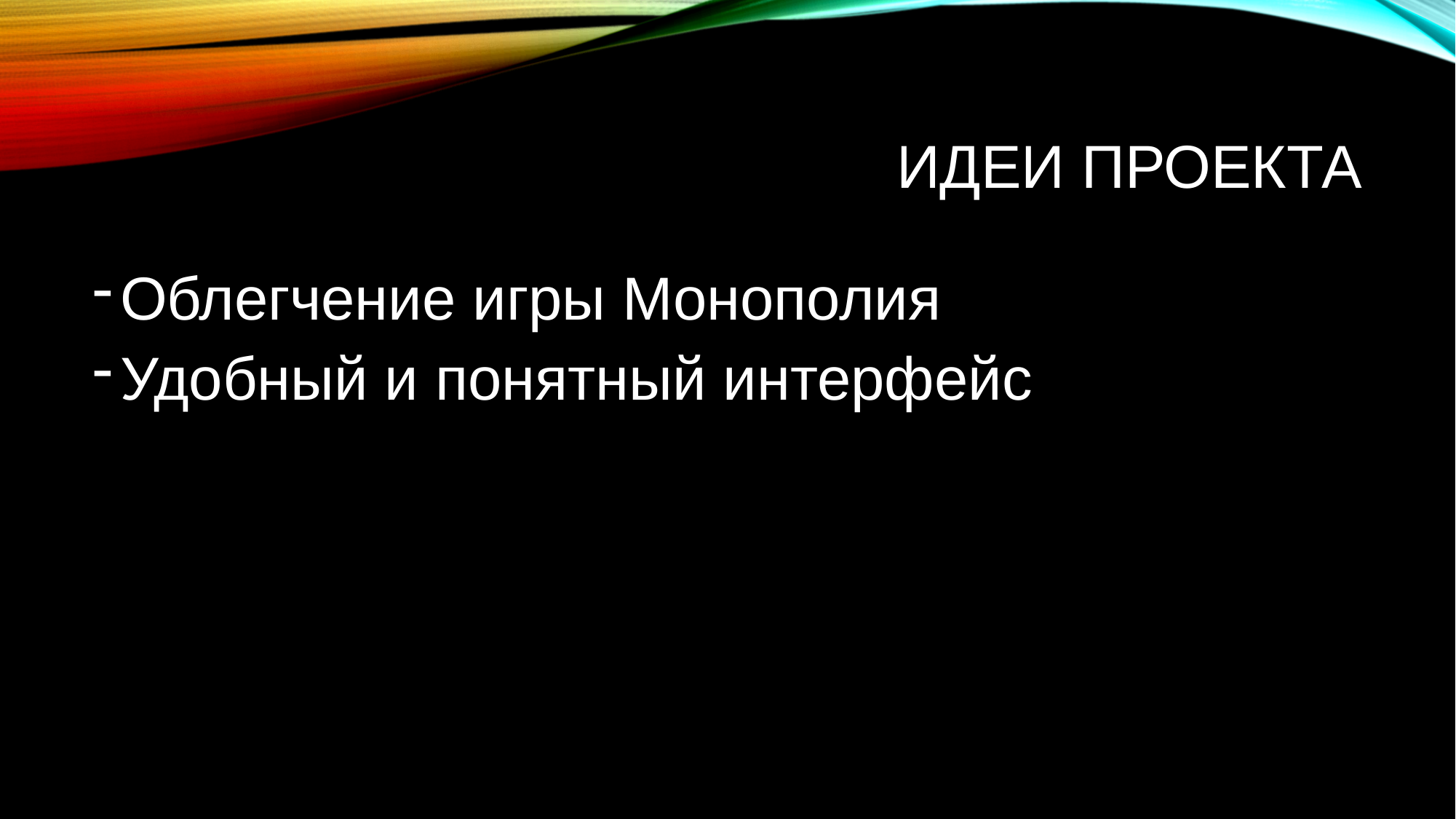

# Идеи проекта
Облегчение игры Монополия
Удобный и понятный интерфейс